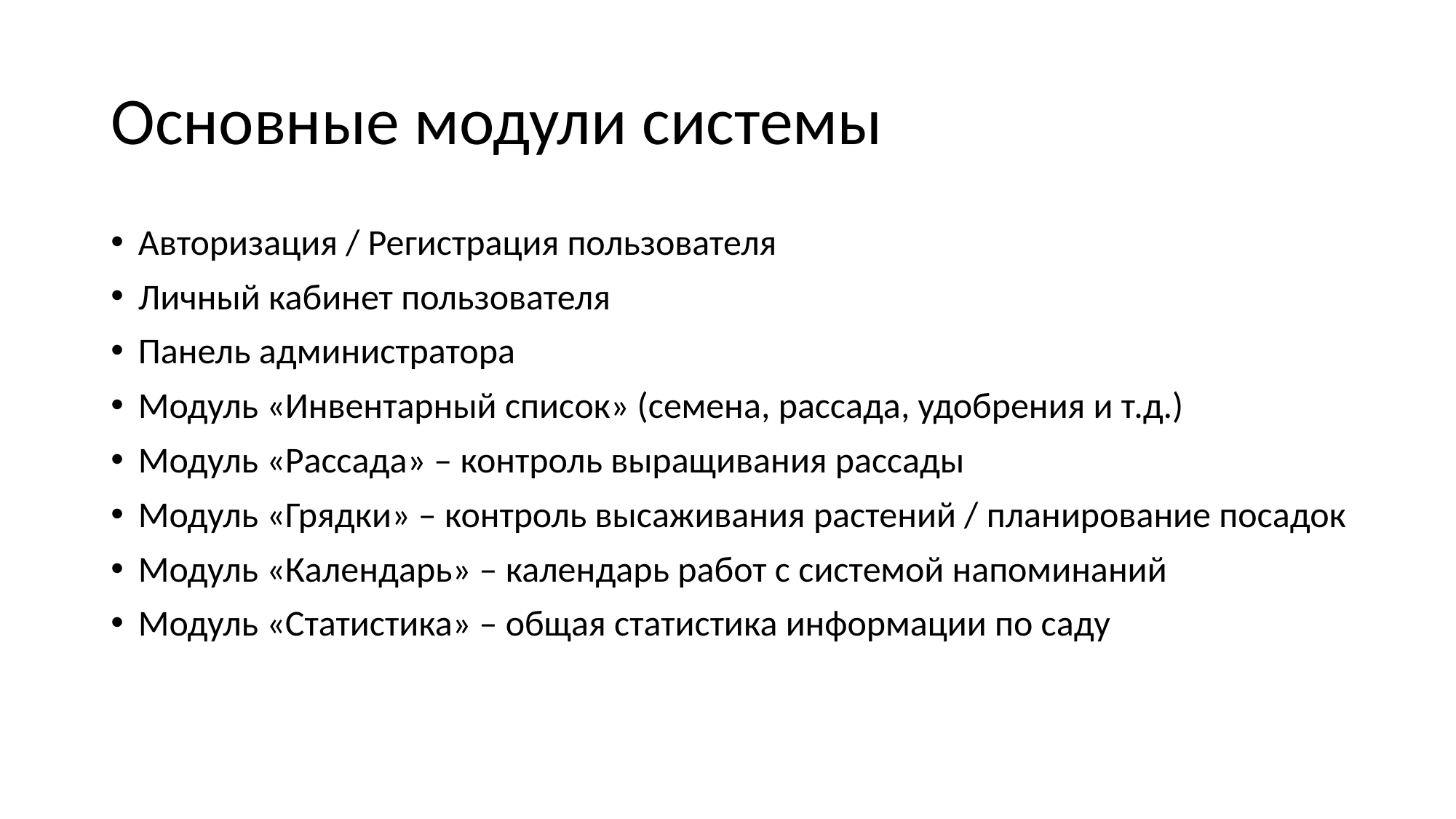

# Основные модули системы
Авторизация / Регистрация пользователя
Личный кабинет пользователя
Панель администратора
Модуль «Инвентарный список» (семена, рассада, удобрения и т.д.)
Модуль «Рассада» – контроль выращивания рассады
Модуль «Грядки» – контроль высаживания растений / планирование посадок
Модуль «Календарь» – календарь работ с системой напоминаний
Модуль «Статистика» – общая статистика информации по саду